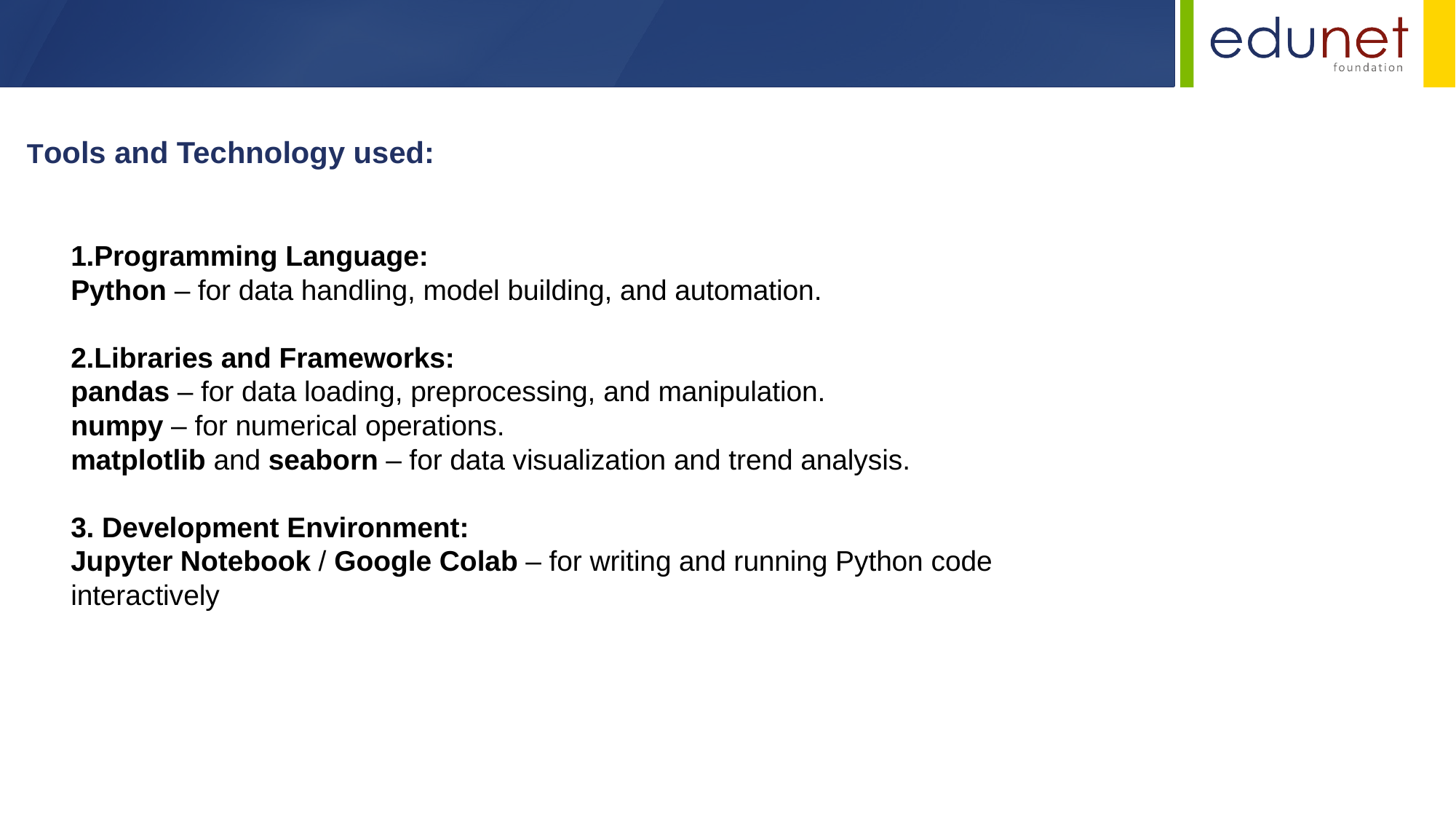

Tools and Technology used:
1.Programming Language:
Python – for data handling, model building, and automation.

2.Libraries and Frameworks:
pandas – for data loading, preprocessing, and manipulation.
numpy – for numerical operations.
matplotlib and seaborn – for data visualization and trend analysis.

3. Development Environment:
Jupyter Notebook / Google Colab – for writing and running Python code interactively